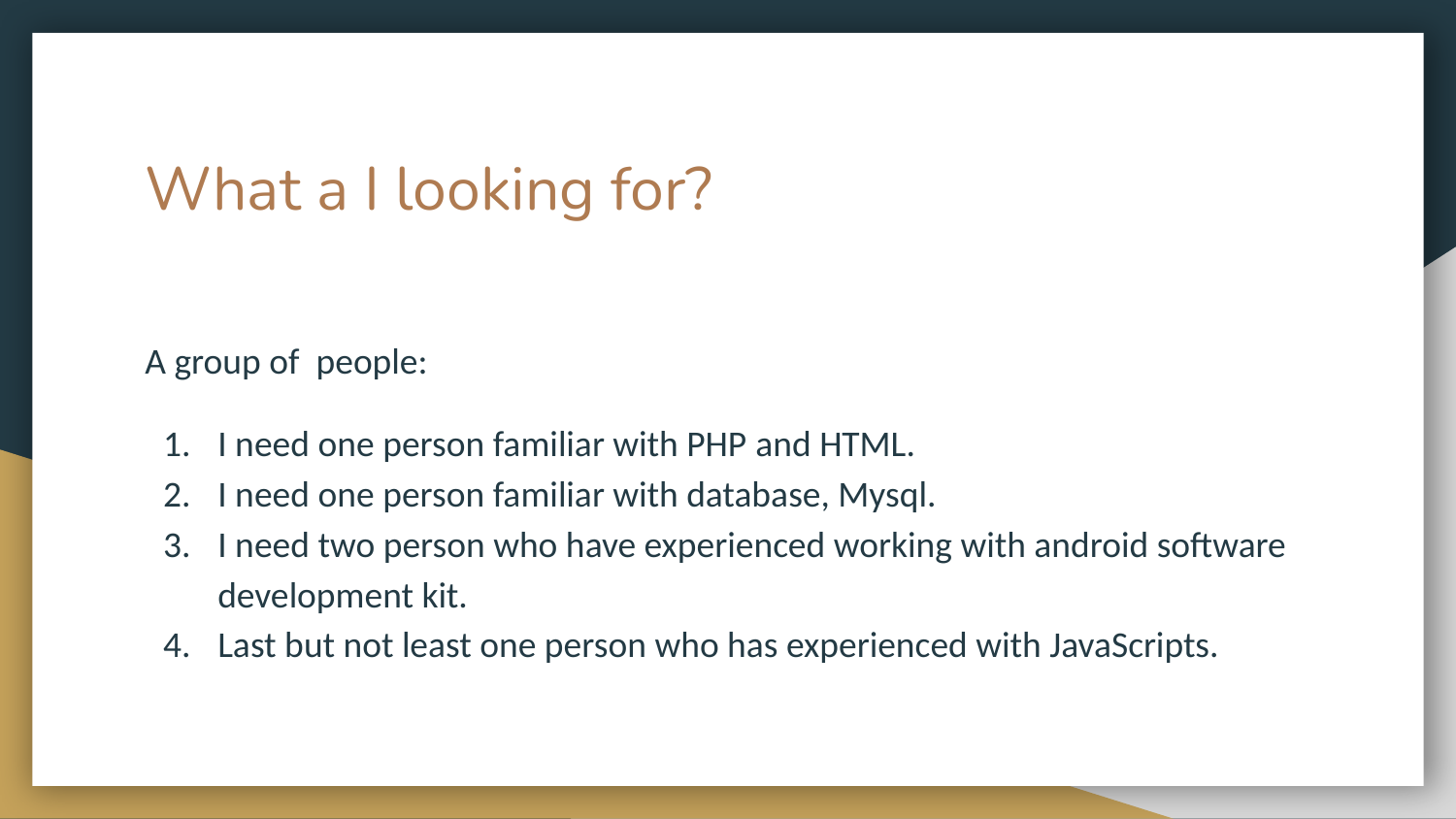

# What a I looking for?
A group of  people:
I need one person familiar with PHP and HTML.
I need one person familiar with database, Mysql.
I need two person who have experienced working with android software development kit.
Last but not least one person who has experienced with JavaScripts.